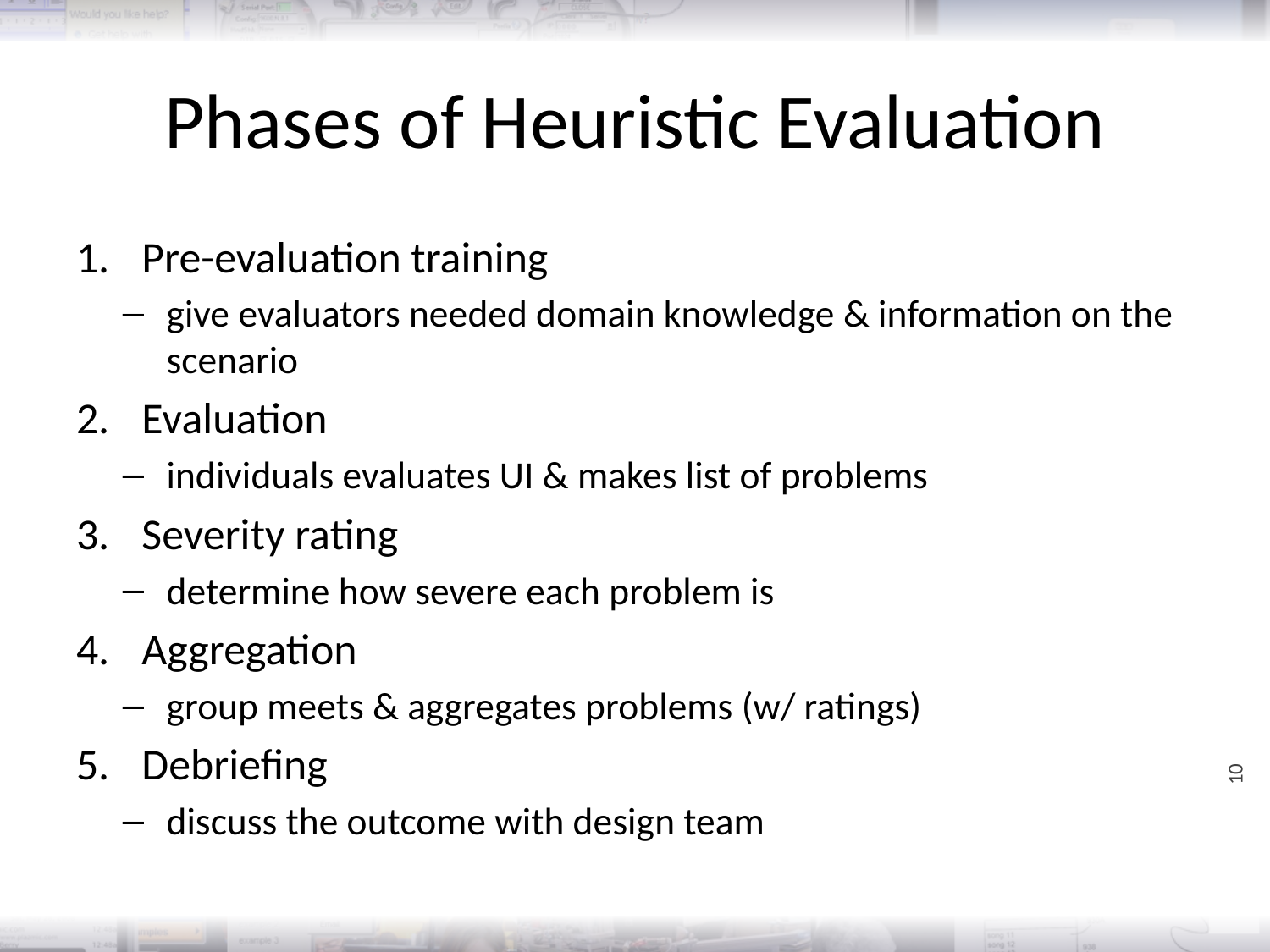

# Phases of Heuristic Evaluation
Pre-evaluation training
give evaluators needed domain knowledge & information on the scenario
Evaluation
individuals evaluates UI & makes list of problems
Severity rating
determine how severe each problem is
Aggregation
group meets & aggregates problems (w/ ratings)
Debriefing
discuss the outcome with design team
10